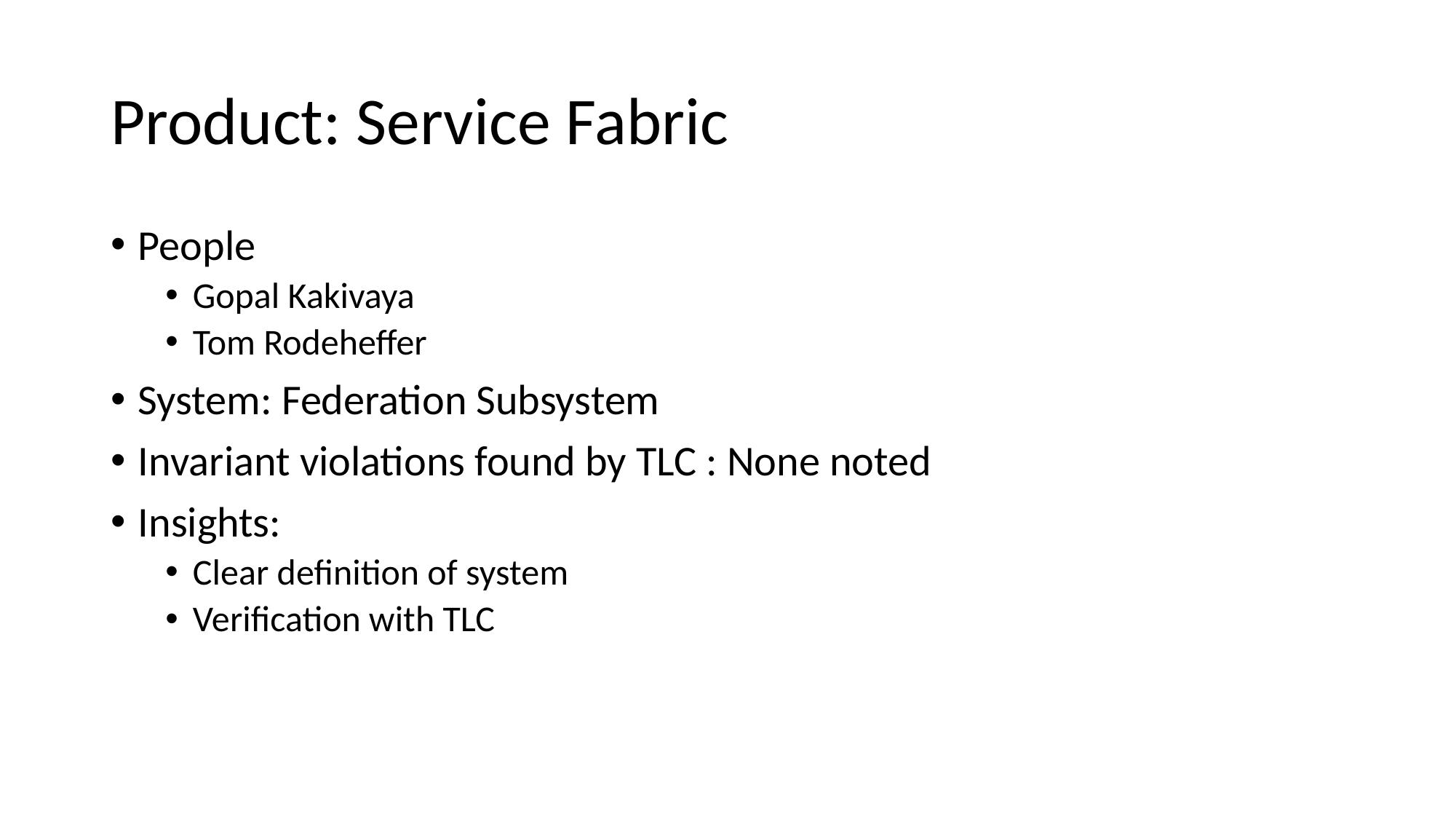

# Product: Service Fabric
People
Gopal Kakivaya
Tom Rodeheffer
System: Federation Subsystem
Invariant violations found by TLC : None noted
Insights:
Clear definition of system
Verification with TLC